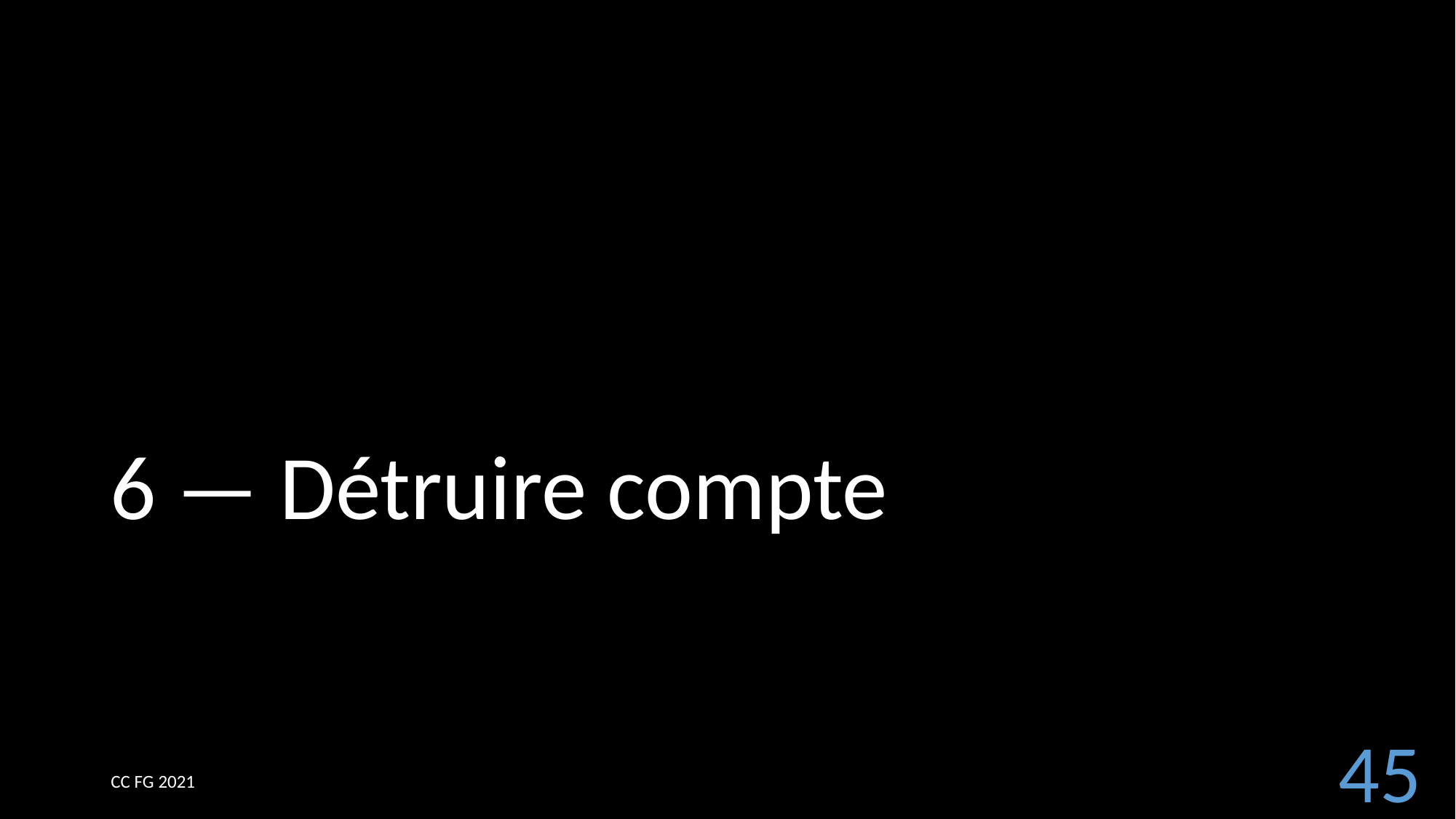

# 6 — Détruire compte

45
CC FG 2021